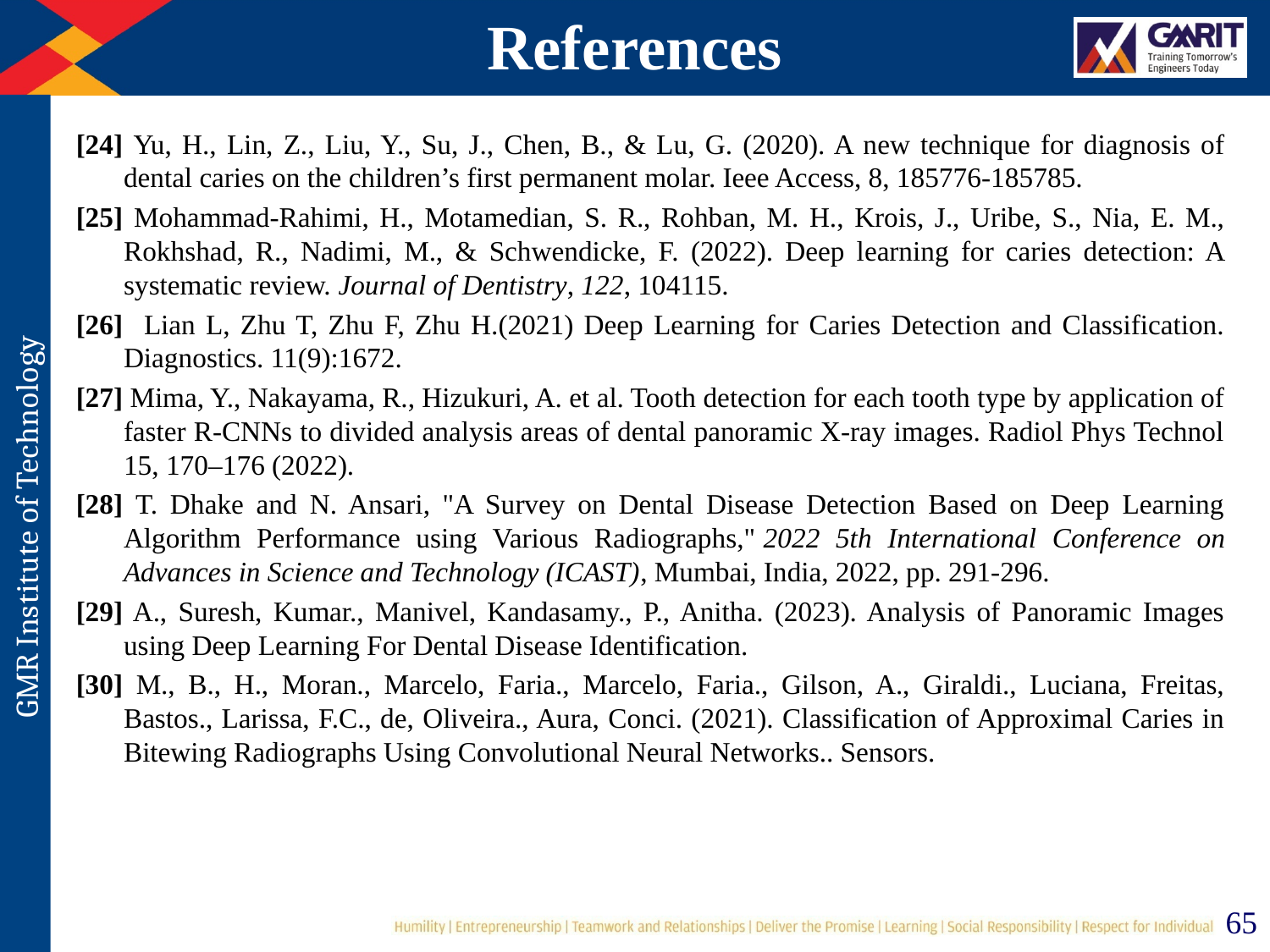

# References
[24] Yu, H., Lin, Z., Liu, Y., Su, J., Chen, B., & Lu, G. (2020). A new technique for diagnosis of dental caries on the children’s first permanent molar. Ieee Access, 8, 185776-185785.
[25] Mohammad‐Rahimi, H., Motamedian, S. R., Rohban, M. H., Krois, J., Uribe, S., Nia, E. M., Rokhshad, R., Nadimi, M., & Schwendicke, F. (2022). Deep learning for caries detection: A systematic review. Journal of Dentistry, 122, 104115.
[26]  Lian L, Zhu T, Zhu F, Zhu H.(2021) Deep Learning for Caries Detection and Classification. Diagnostics. 11(9):1672.
[27] Mima, Y., Nakayama, R., Hizukuri, A. et al. Tooth detection for each tooth type by application of faster R-CNNs to divided analysis areas of dental panoramic X-ray images. Radiol Phys Technol 15, 170–176 (2022).
[28] T. Dhake and N. Ansari, "A Survey on Dental Disease Detection Based on Deep Learning Algorithm Performance using Various Radiographs," 2022 5th International Conference on Advances in Science and Technology (ICAST), Mumbai, India, 2022, pp. 291-296.
[29] A., Suresh, Kumar., Manivel, Kandasamy., P., Anitha. (2023). Analysis of Panoramic Images using Deep Learning For Dental Disease Identification.
[30] M., B., H., Moran., Marcelo, Faria., Marcelo, Faria., Gilson, A., Giraldi., Luciana, Freitas, Bastos., Larissa, F.C., de, Oliveira., Aura, Conci. (2021). Classification of Approximal Caries in Bitewing Radiographs Using Convolutional Neural Networks.. Sensors.

65